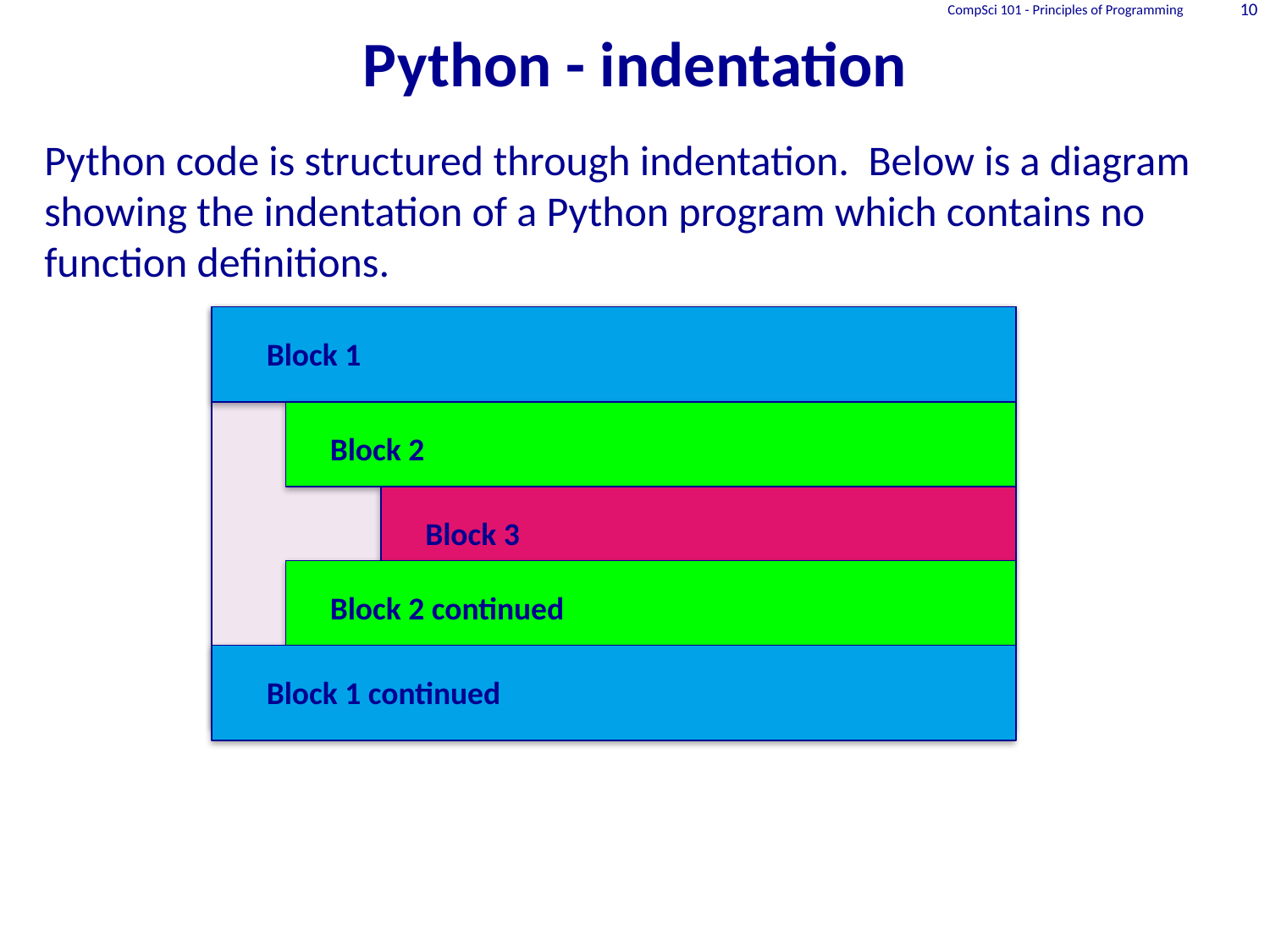

# Python - indentation
CompSci 101 - Principles of Programming
10
Python code is structured through indentation.  Below is a diagram showing the indentation of a Python program which contains no function definitions.

Block 1

Block 2

Block 3

Block 2 continued

Block 1 continued